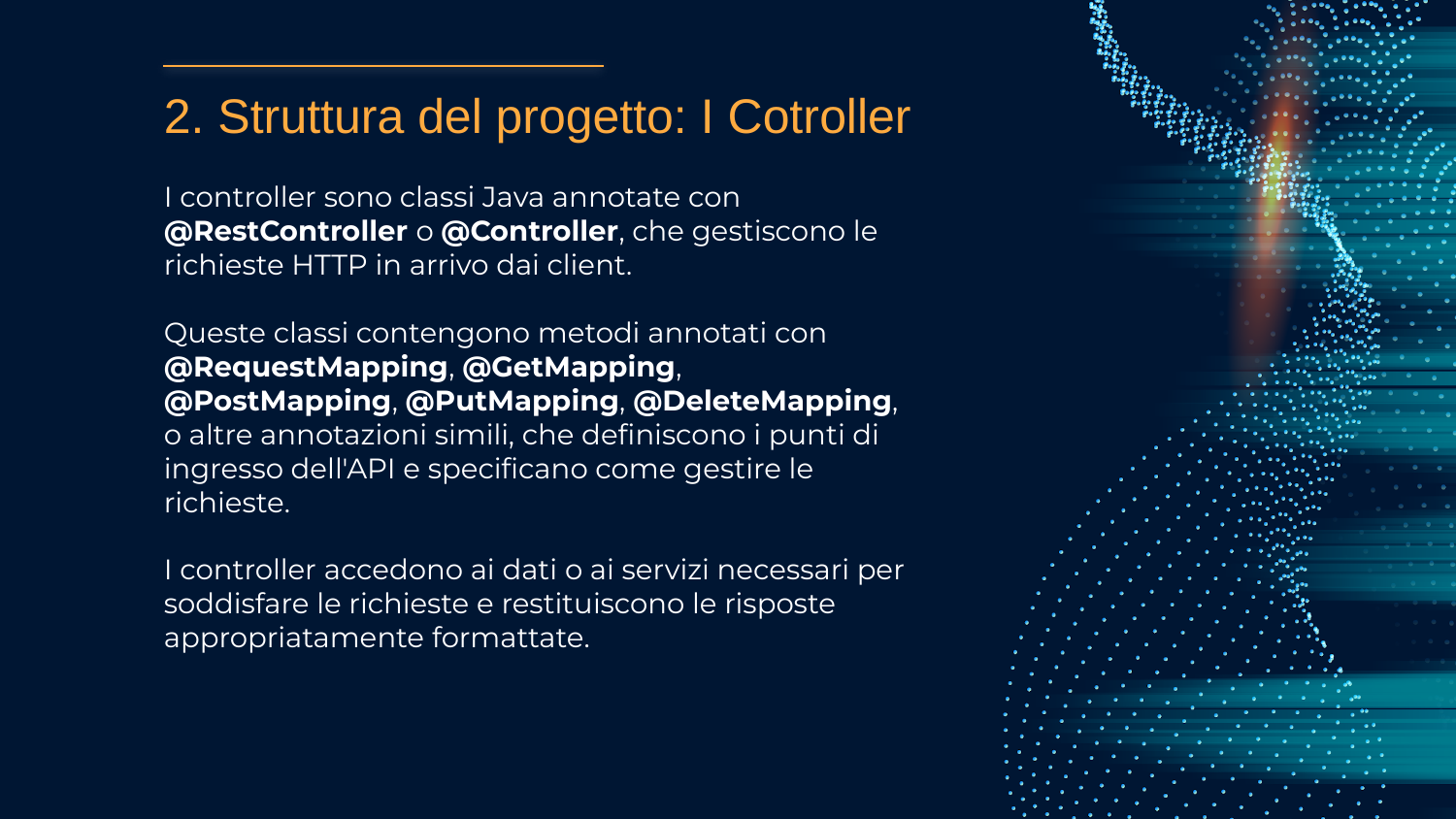

# 2. Struttura del progetto: I Cotroller
I controller sono classi Java annotate con @RestController o @Controller, che gestiscono le richieste HTTP in arrivo dai client.

Queste classi contengono metodi annotati con @RequestMapping, @GetMapping, @PostMapping, @PutMapping, @DeleteMapping, o altre annotazioni simili, che definiscono i punti di ingresso dell'API e specificano come gestire le richieste.

I controller accedono ai dati o ai servizi necessari per soddisfare le richieste e restituiscono le risposte appropriatamente formattate.